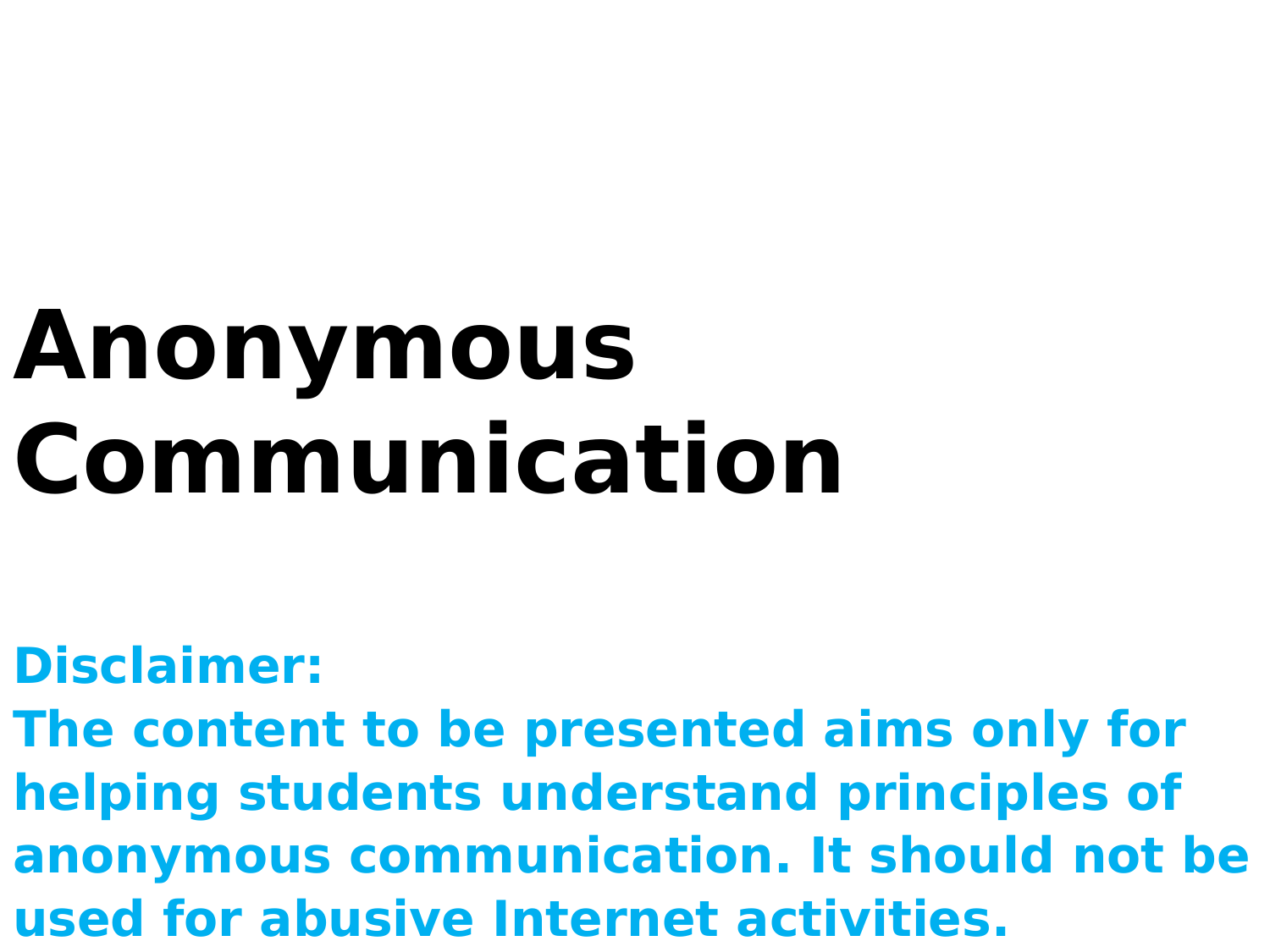

# Anonymous Communication
Disclaimer:
The content to be presented aims only for
helping students understand principles of
anonymous communication. It should not be
used for abusive Internet activities.